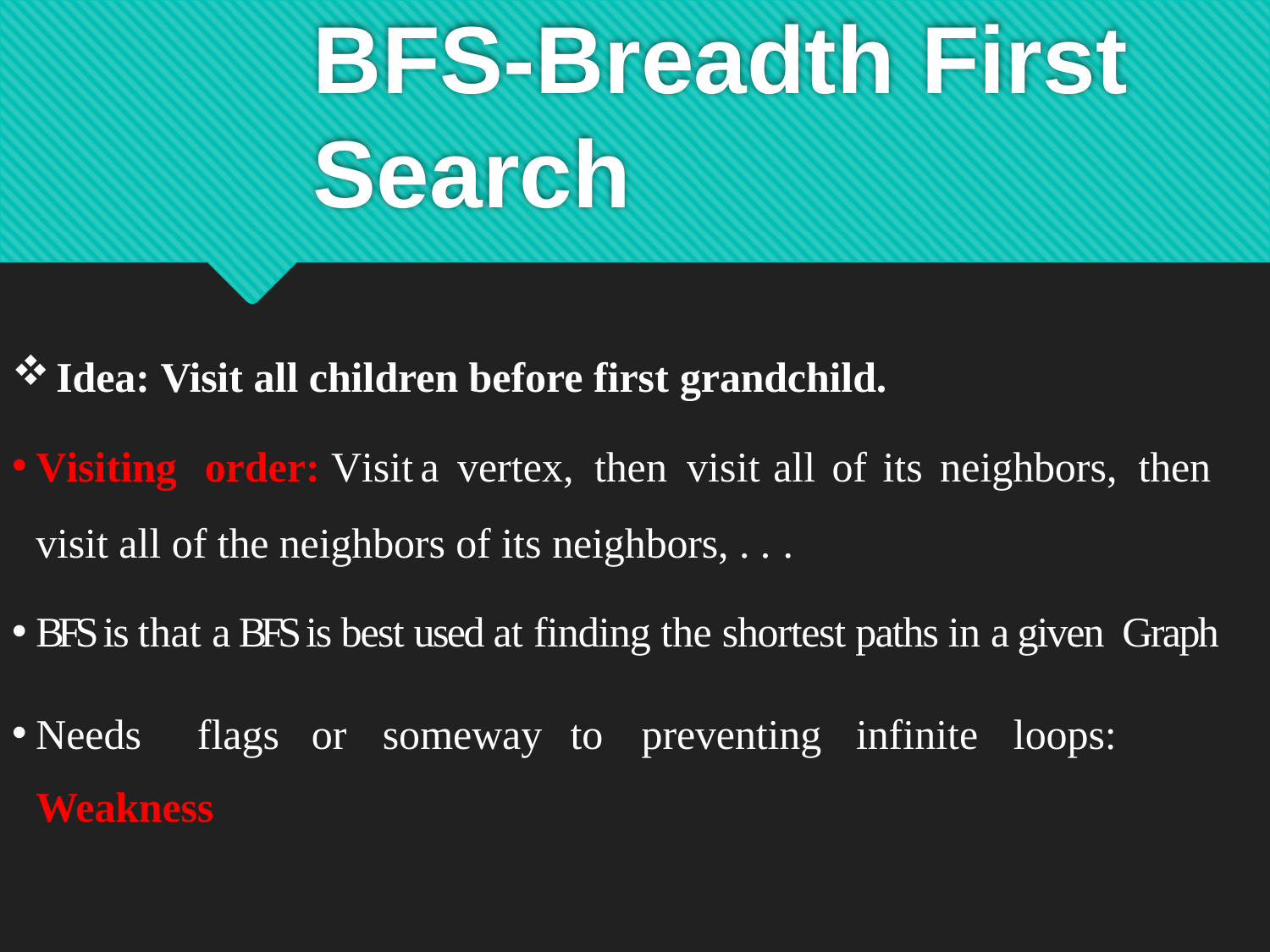

# BFS-Breadth First Search
Idea: Visit all children before first grandchild.
Visiting	order:	Visit	a	vertex,	then	visit	all	of	its	neighbors,  then visit all of the neighbors of its neighbors, . . .
BFS is that a BFS is best used at finding the shortest paths in a given  Graph

Needs	flags	or	someway	to	preventing	infinite	loops:
Weakness